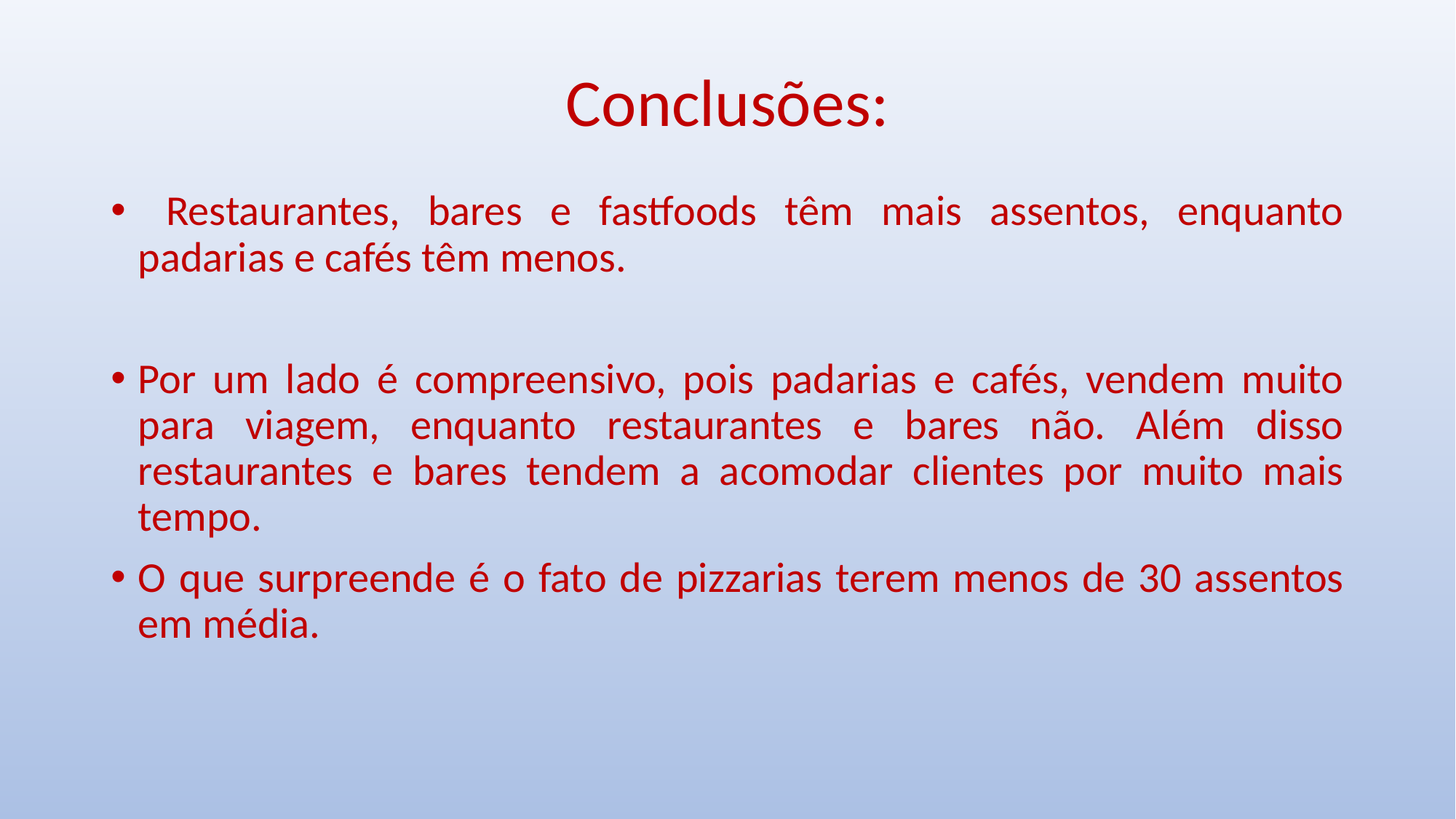

# Conclusões:
 Restaurantes, bares e fastfoods têm mais assentos, enquanto padarias e cafés têm menos.

Por um lado é compreensivo, pois padarias e cafés, vendem muito para viagem, enquanto restaurantes e bares não. Além disso restaurantes e bares tendem a acomodar clientes por muito mais tempo.
O que surpreende é o fato de pizzarias terem menos de 30 assentos em média.